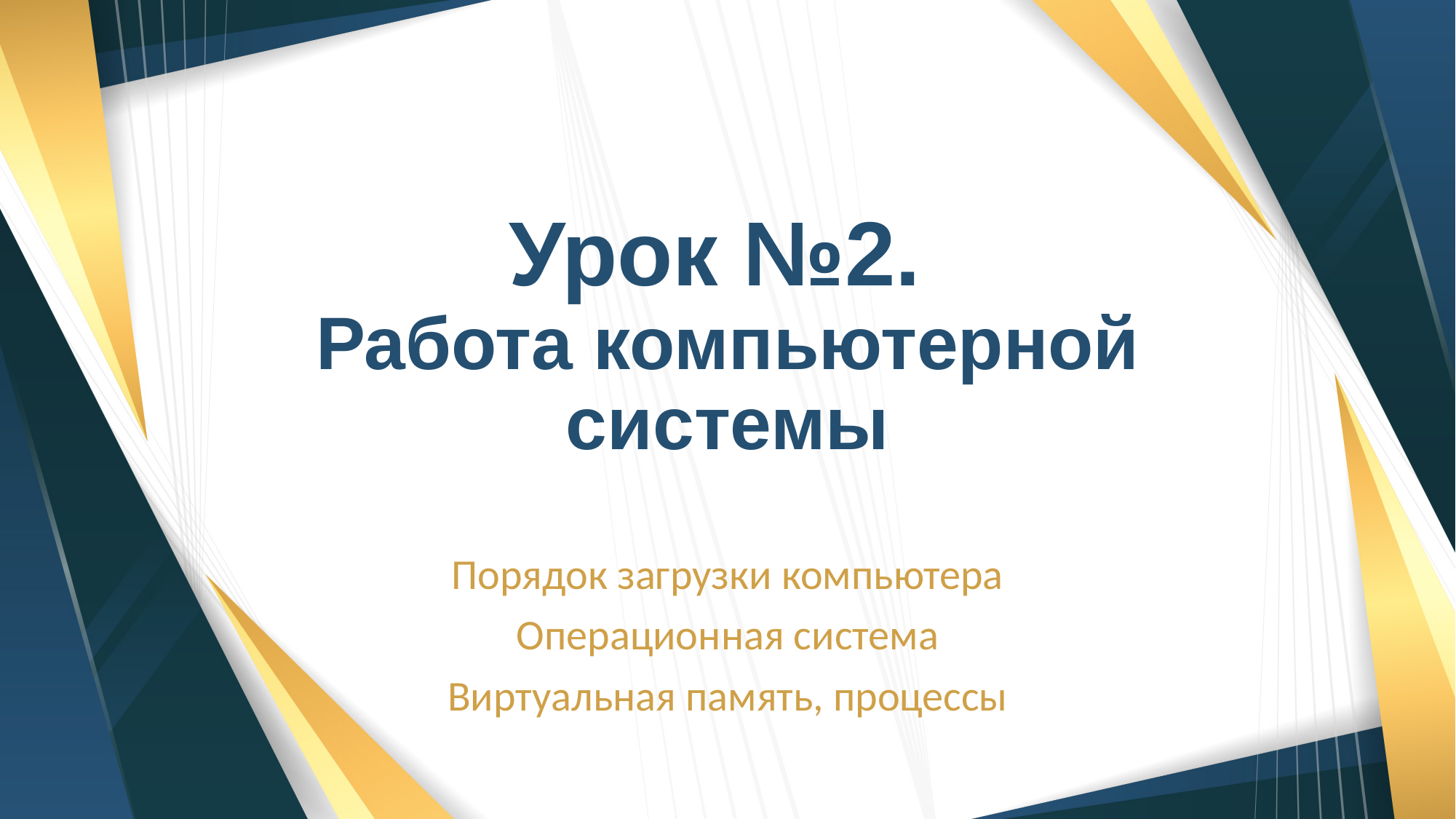

# Урок №2. Работа компьютерной системы
Порядок загрузки компьютера
Операционная система
Виртуальная память, процессы